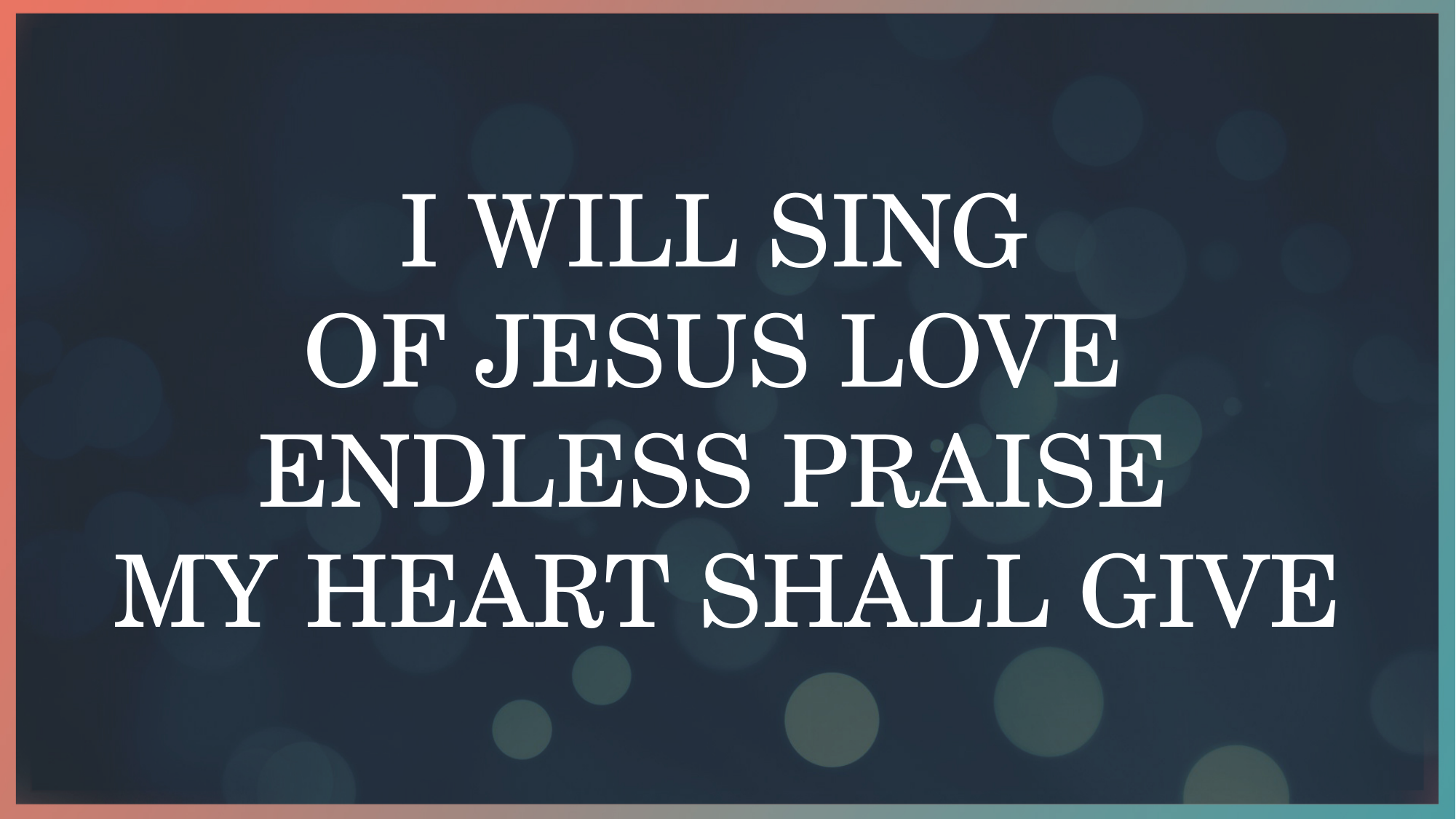

I WILL SING
OF JESUS LOVE
ENDLESS PRAISE
MY HEART SHALL GIVE